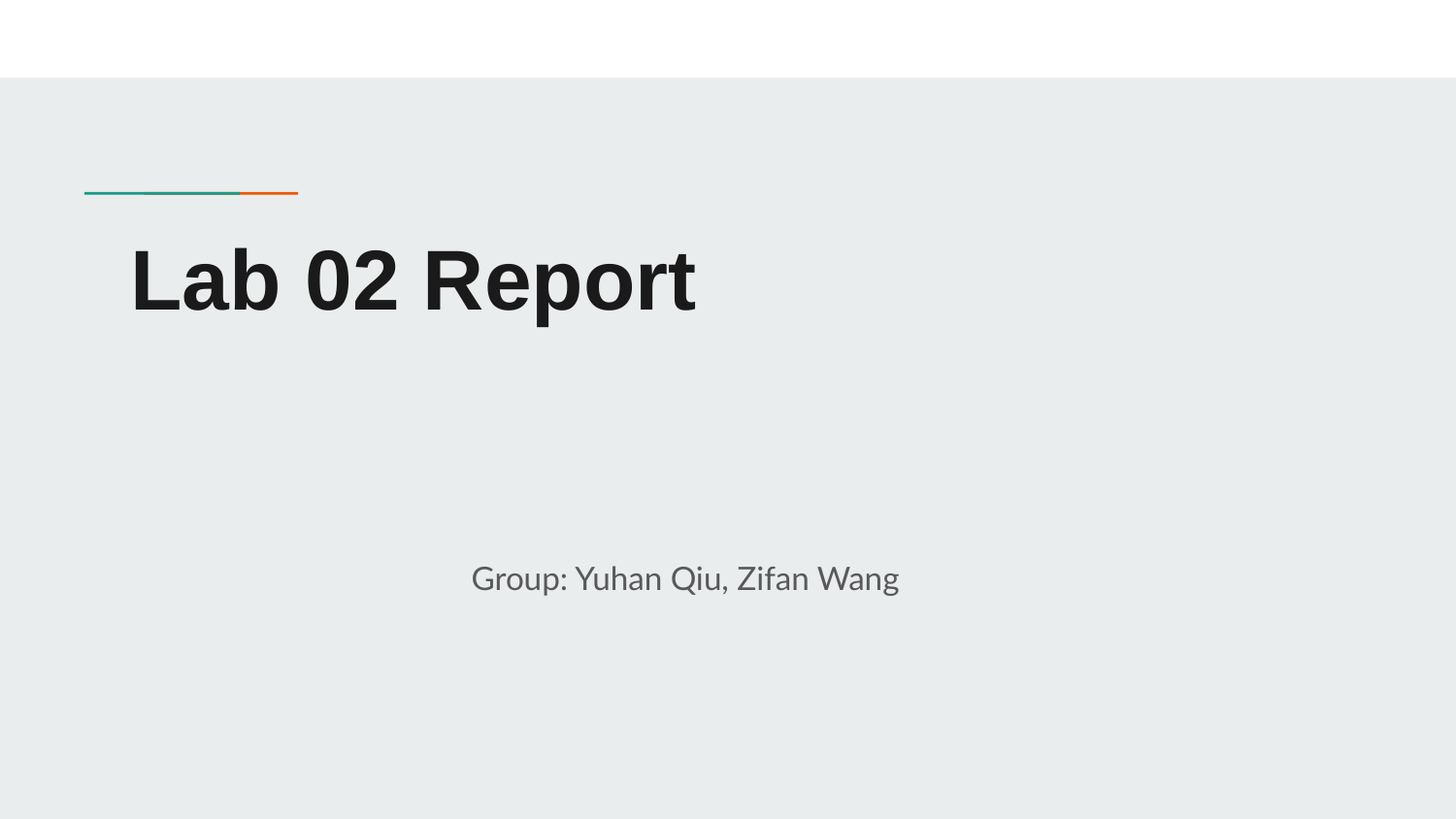

# Lab 02 Report
										      Group: Yuhan Qiu, Zifan Wang